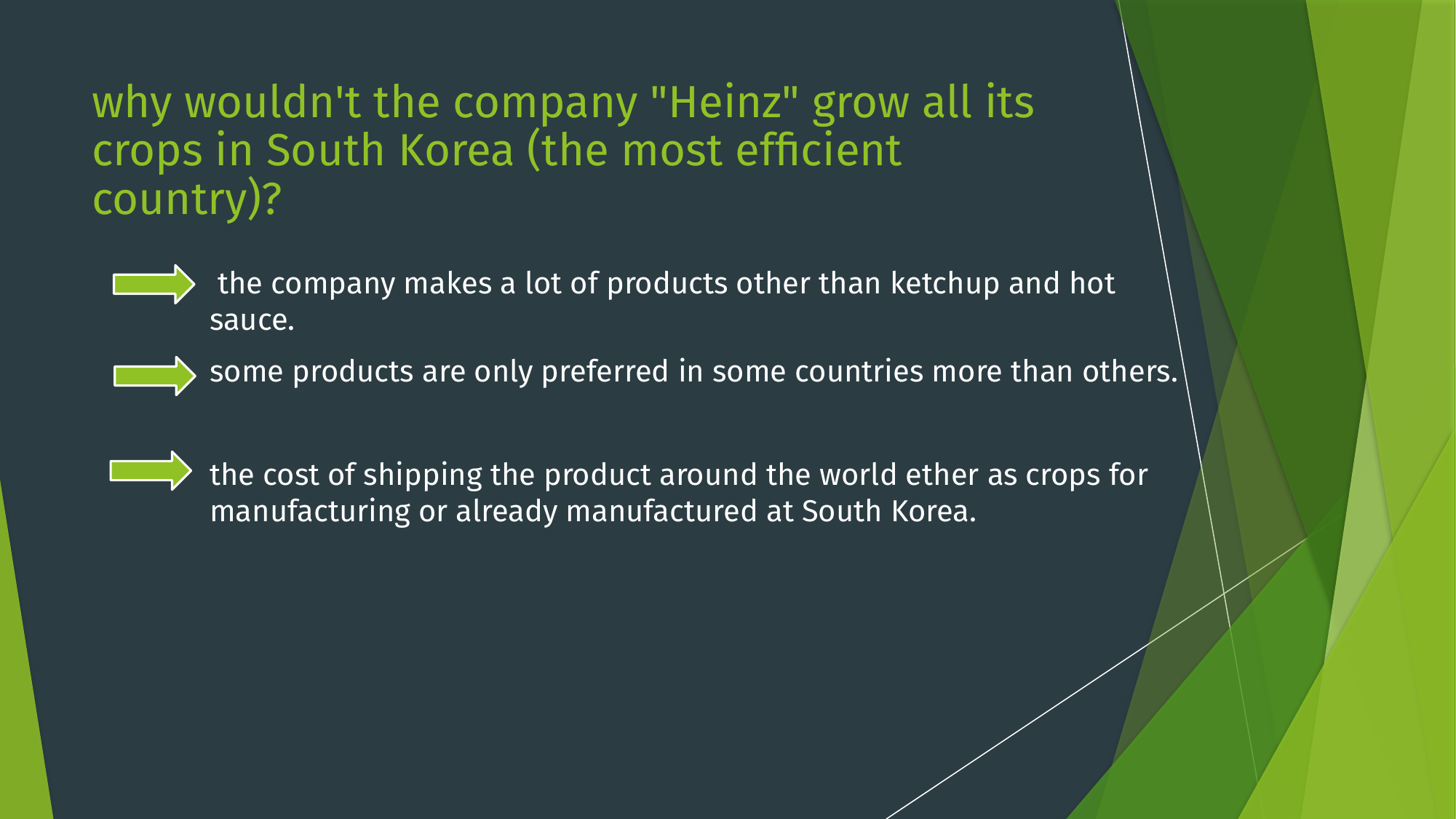

# why wouldn't the company "Heinz" grow all its crops in South Korea (the most efficient country)?
 the company makes a lot of products other than ketchup and hot sauce.
some products are only preferred in some countries more than others.

the cost of shipping the product around the world ether as crops for manufacturing or already manufactured at South Korea.